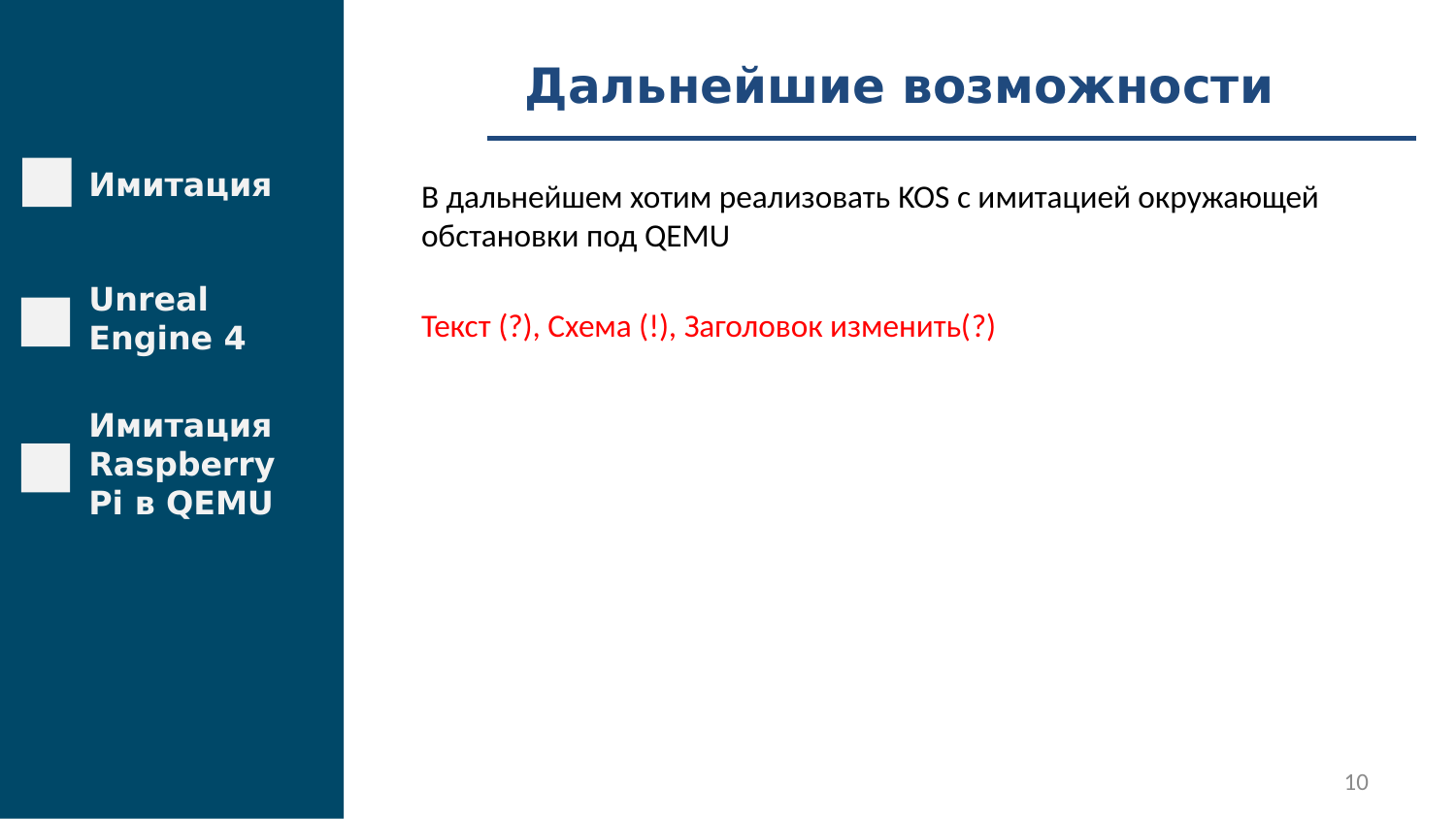

Дальнейшие возможности
Имитация

Unreal Engine 4

В дальнейшем хотим реализовать KOS с имитацией окружающей обстановки под QEMU

Текст (?), Схема (!), Заголовок изменить(?)
Имитация Raspberry Pi в QEMU
10